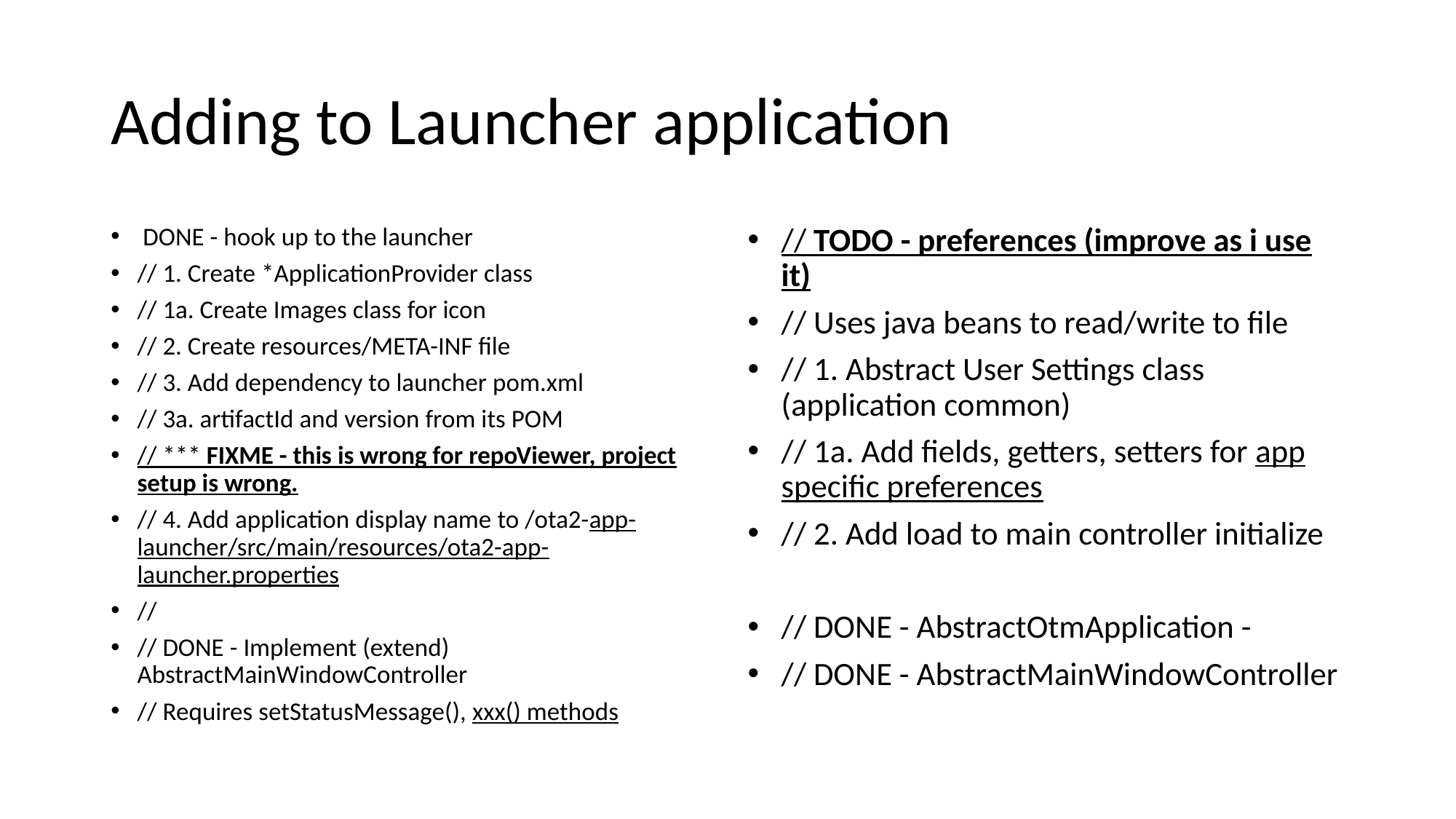

# Adding to Launcher application
 DONE - hook up to the launcher
// 1. Create *ApplicationProvider class
// 1a. Create Images class for icon
// 2. Create resources/META-INF file
// 3. Add dependency to launcher pom.xml
// 3a. artifactId and version from its POM
// *** FIXME - this is wrong for repoViewer, project setup is wrong.
// 4. Add application display name to /ota2-app-launcher/src/main/resources/ota2-app-launcher.properties
//
// DONE - Implement (extend) AbstractMainWindowController
// Requires setStatusMessage(), xxx() methods

// TODO - preferences (improve as i use it)
// Uses java beans to read/write to file
// 1. Abstract User Settings class (application common)
// 1a. Add fields, getters, setters for app specific preferences
// 2. Add load to main controller initialize

// DONE - AbstractOtmApplication -
// DONE - AbstractMainWindowController